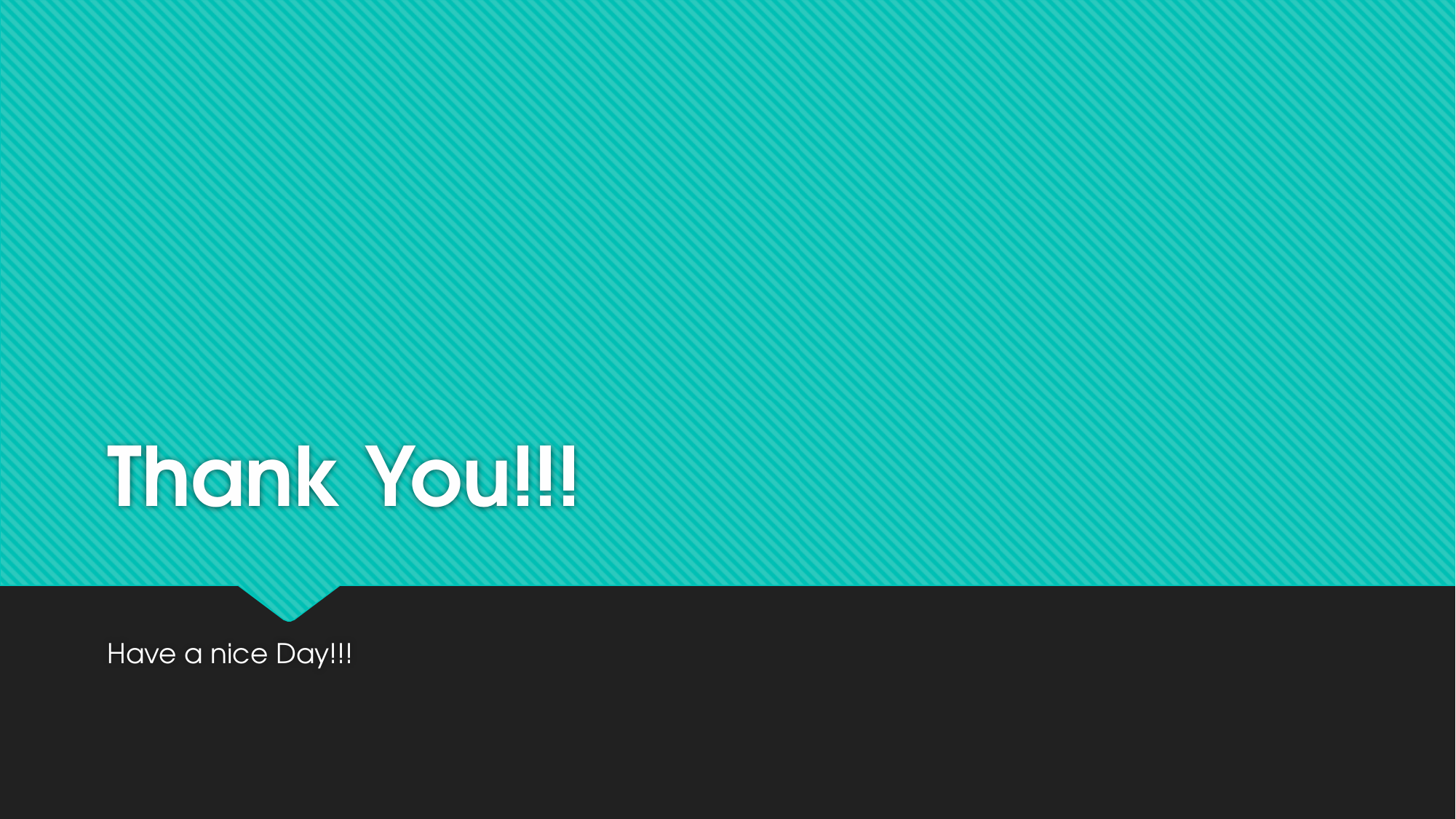

# Thank You!!!
Have a nice Day!!!